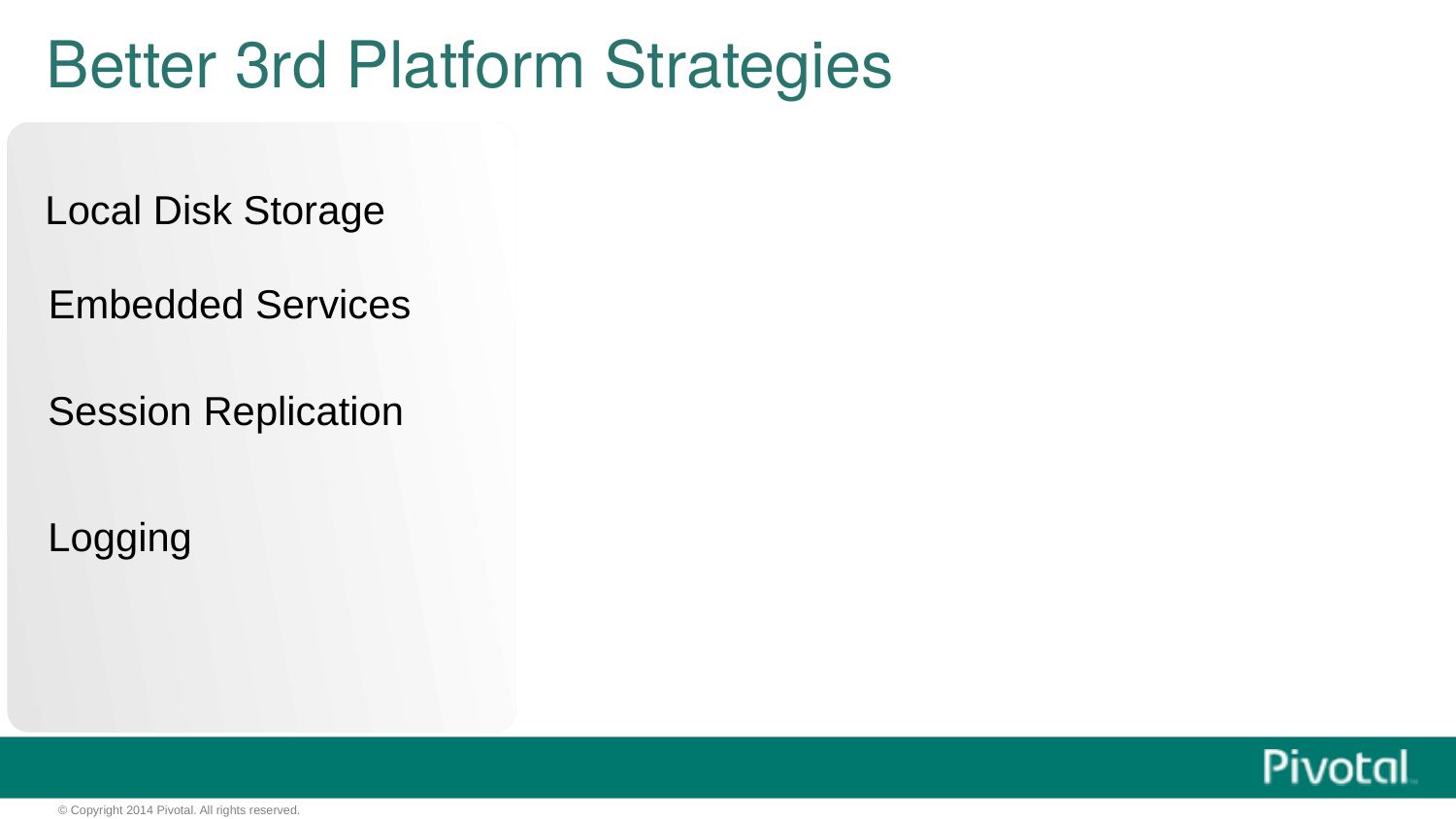

Better 3rd Platform Strategies

Local Disk Storage
Embedded Services
Session Replication
Logging
28